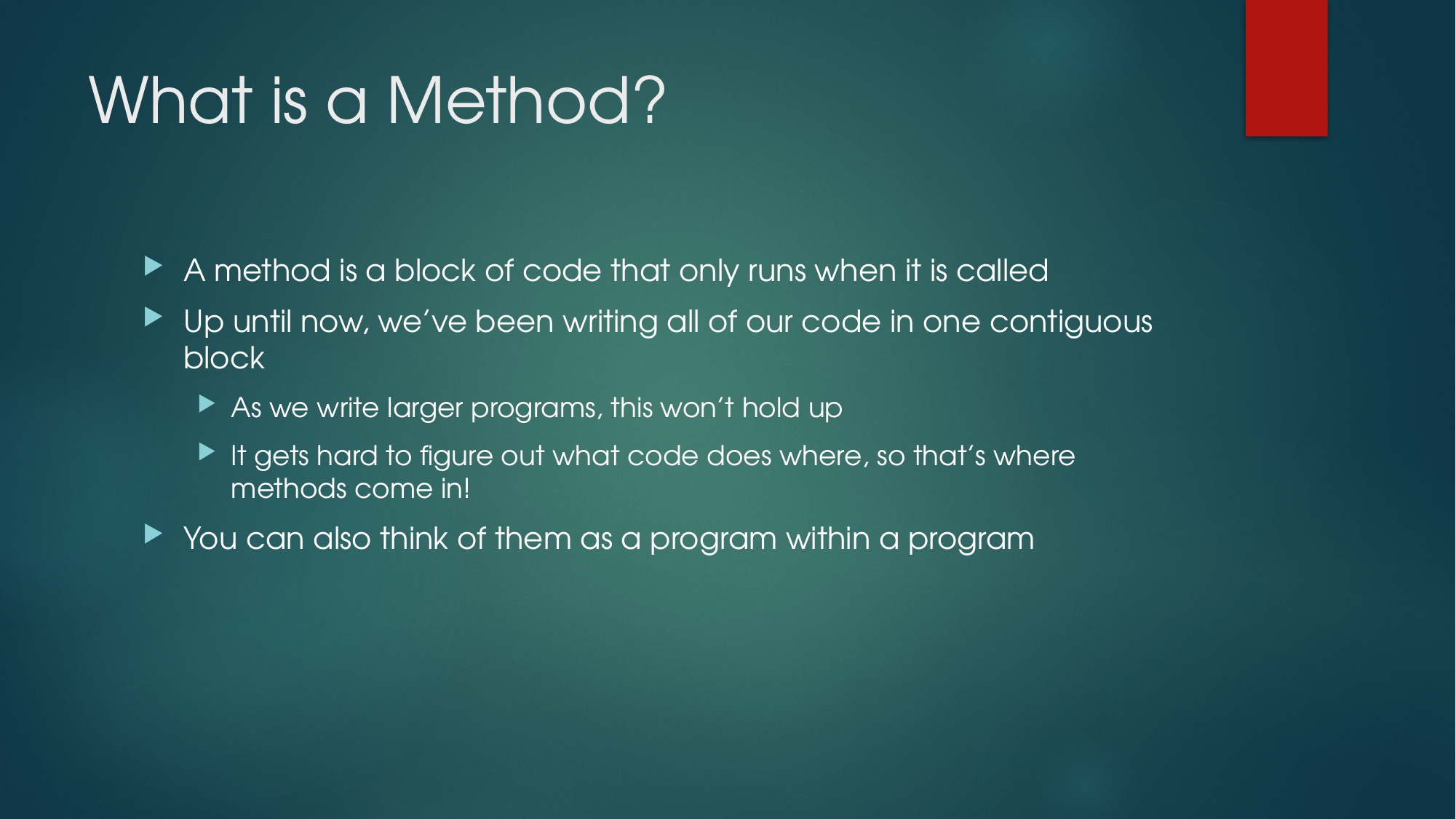

# What is a Method?
A method is a block of code that only runs when it is called
Up until now, we’ve been writing all of our code in one contiguous block
As we write larger programs, this won’t hold up
It gets hard to figure out what code does where, so that’s where methods come in!
You can also think of them as a program within a program